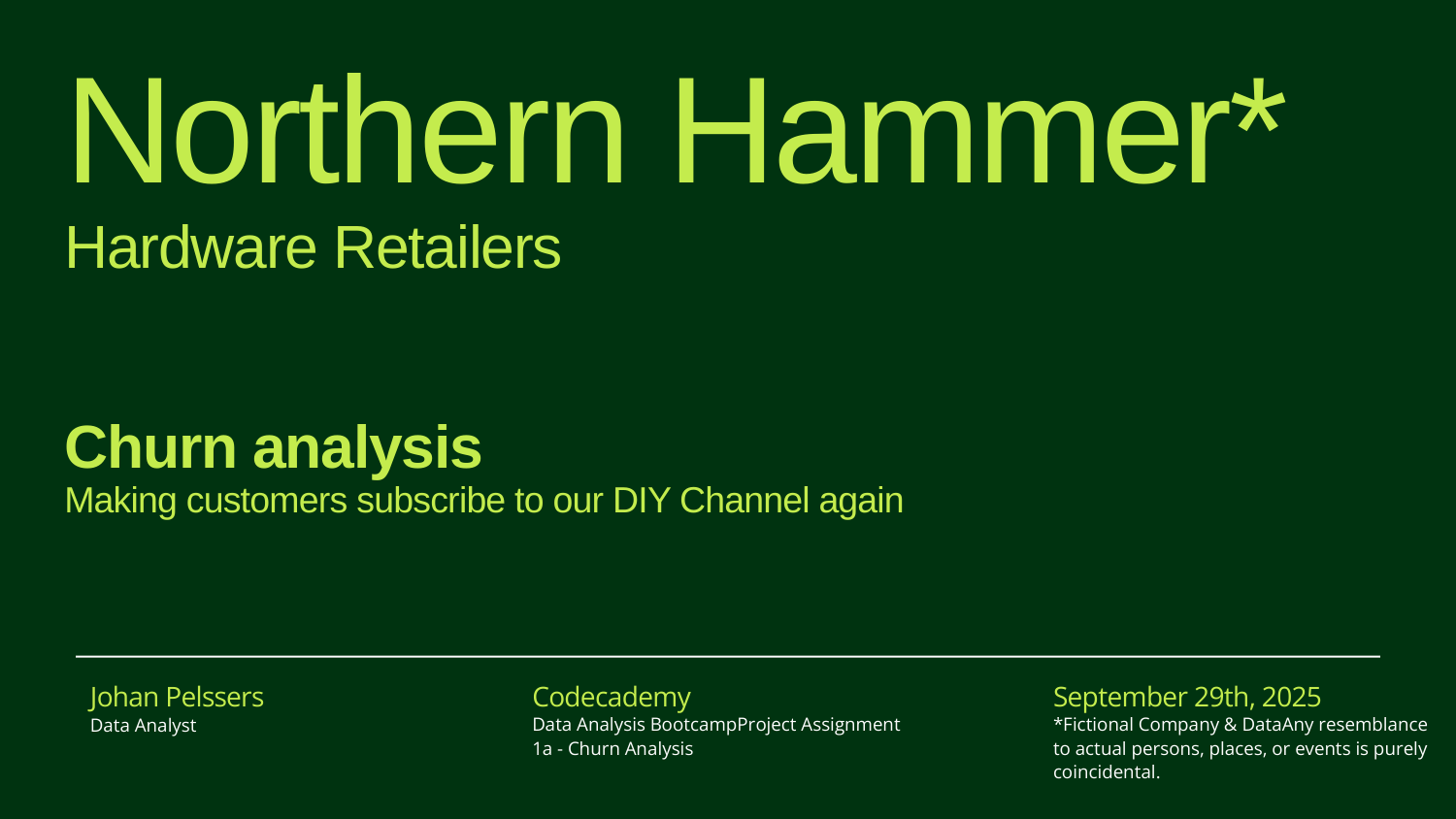

Northern Hammer*
Hardware Retailers
Churn analysis
Making customers subscribe to our DIY Channel again

Johan Pelssers

Codecademy

September 29th, 2025
Data Analyst
Data Analysis Bootcamp Project Assignment 1a - Churn Analysis
*Fictional Company & Data Any resemblance to actual persons, places, or events is purely coincidental.